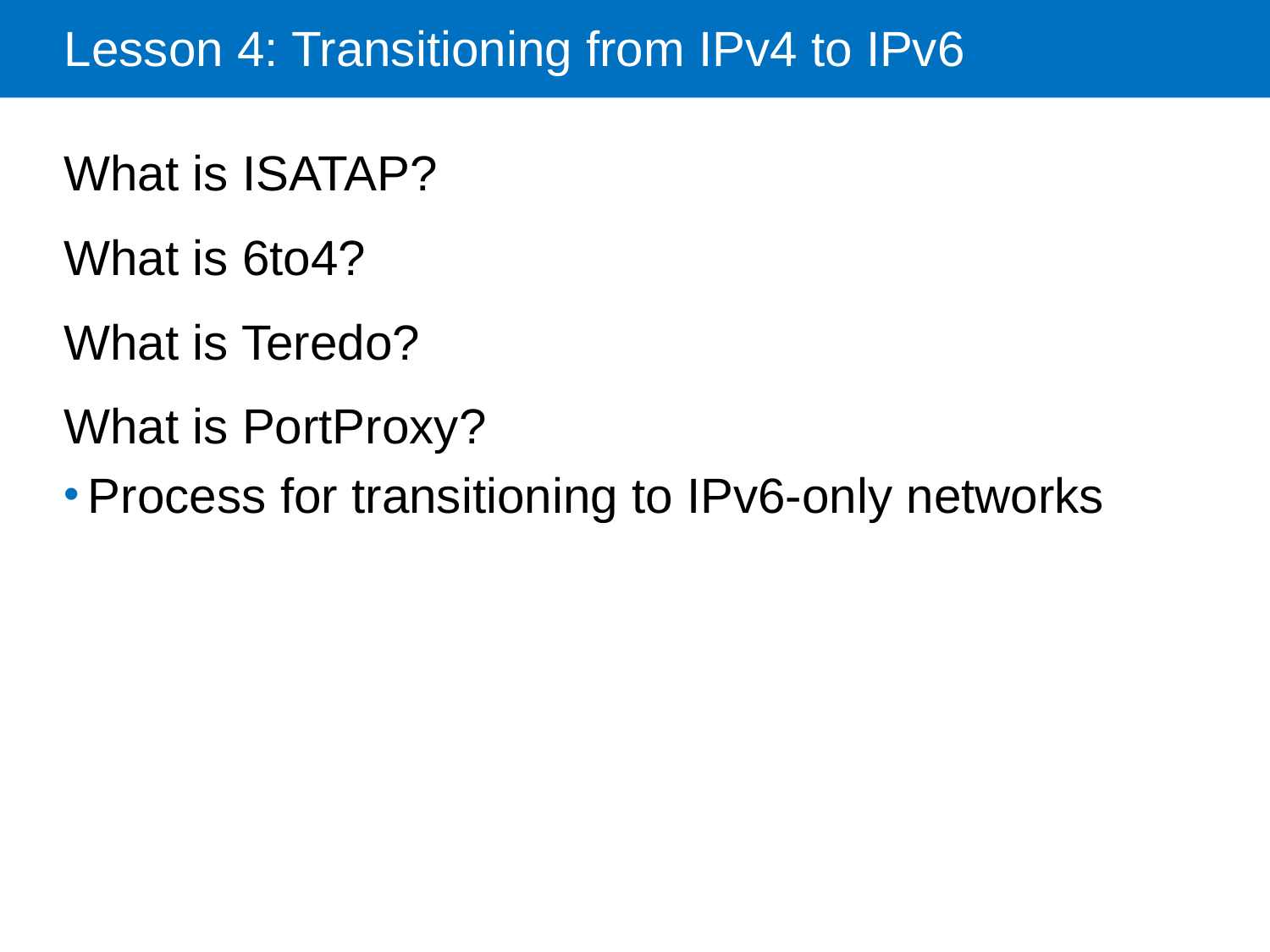

# Lesson 4: Transitioning from IPv4 to IPv6
What is ISATAP?
What is 6to4?
What is Teredo?
What is PortProxy?
Process for transitioning to IPv6-only networks